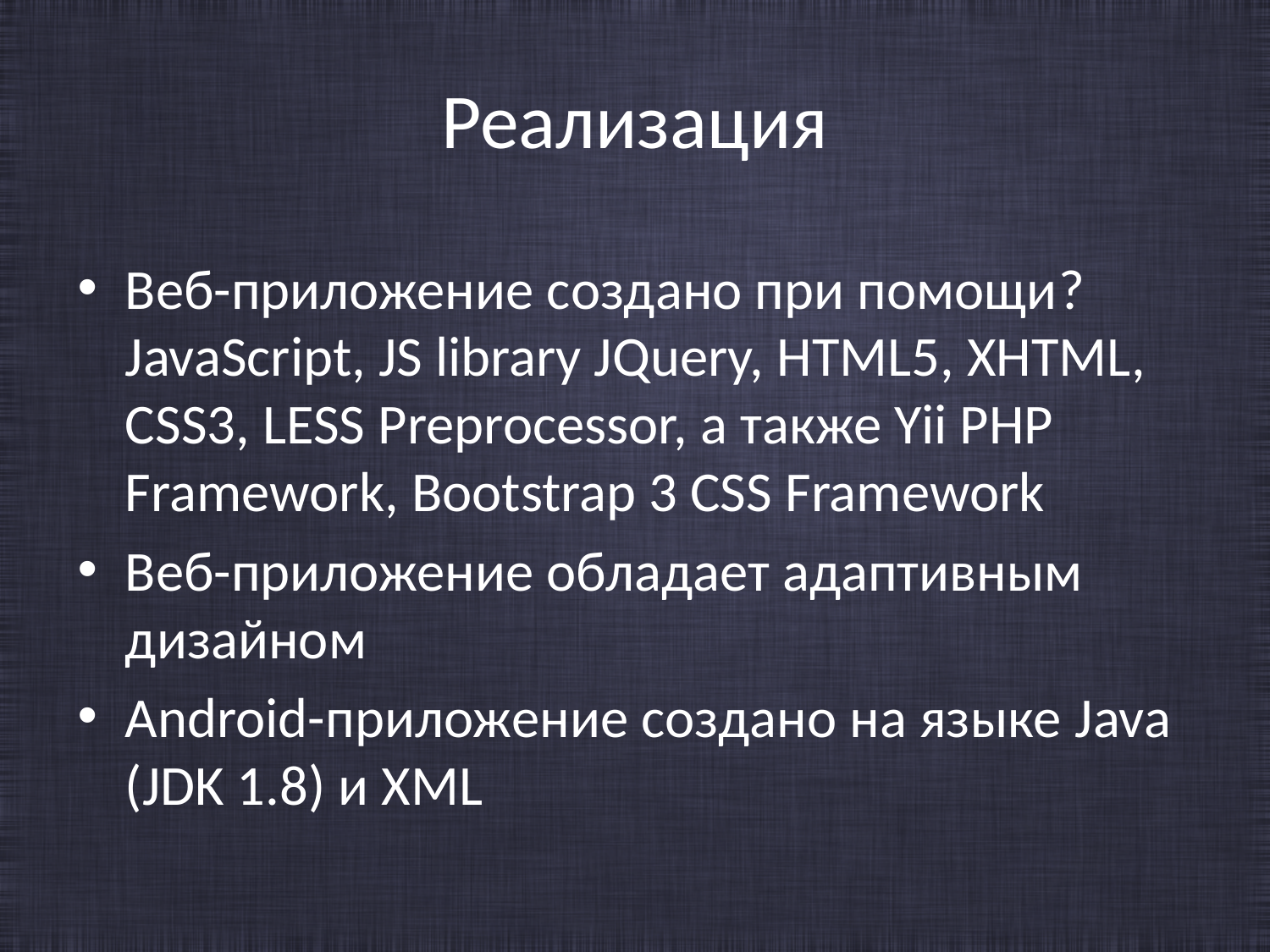

# Реализация
Веб-приложение создано при помощи? JavaScript, JS library JQuery, HTML5, XHTML, CSS3, LESS Preprocessor, а также Yii PHP Framework, Bootstrap 3 CSS Framework
Веб-приложение обладает адаптивным дизайном
Android-приложение создано на языке Java (JDK 1.8) и XML